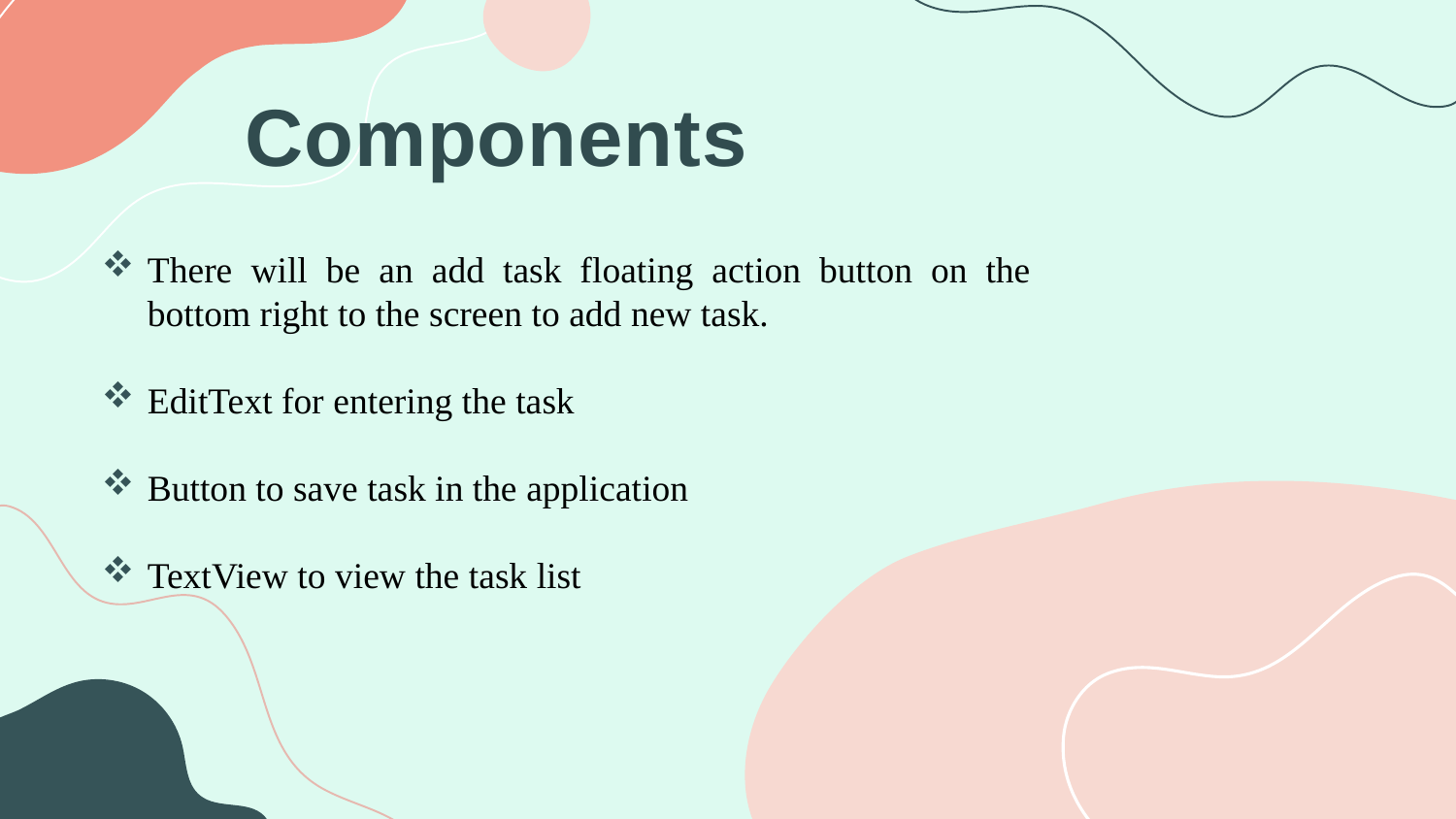

# Components
There will be an add task floating action button on the bottom right to the screen to add new task.

EditText for entering the task

Button to save task in the application

TextView to view the task list